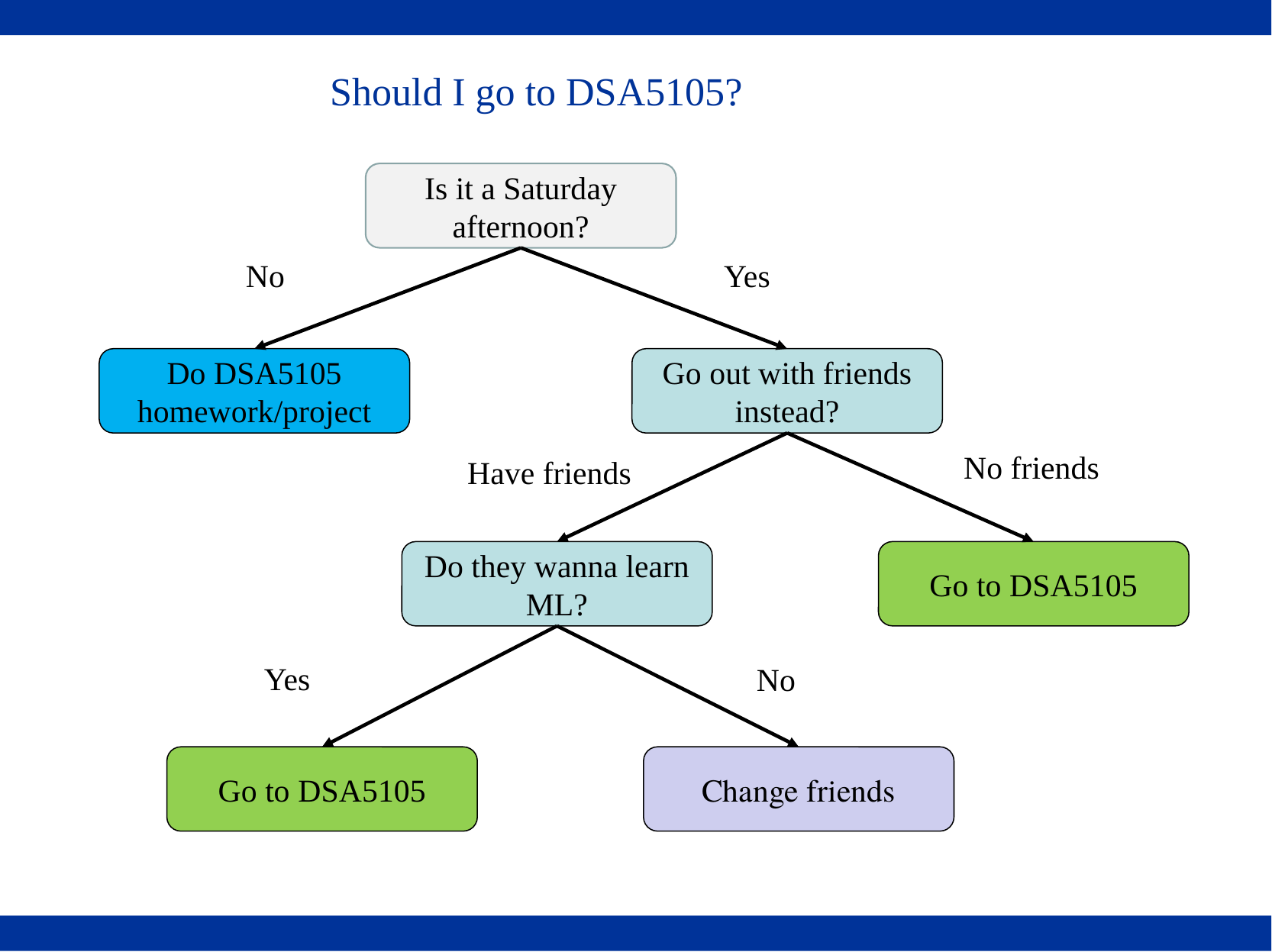

Should I go to DSA5105?
Is it a Saturday afternoon?
No
Yes
Do DSA5105 homework/project
Go out with friends instead?
No friends
Have friends
Do they wanna learn ML?
Go to DSA5105
Yes
No
Go to DSA5105
Change friends